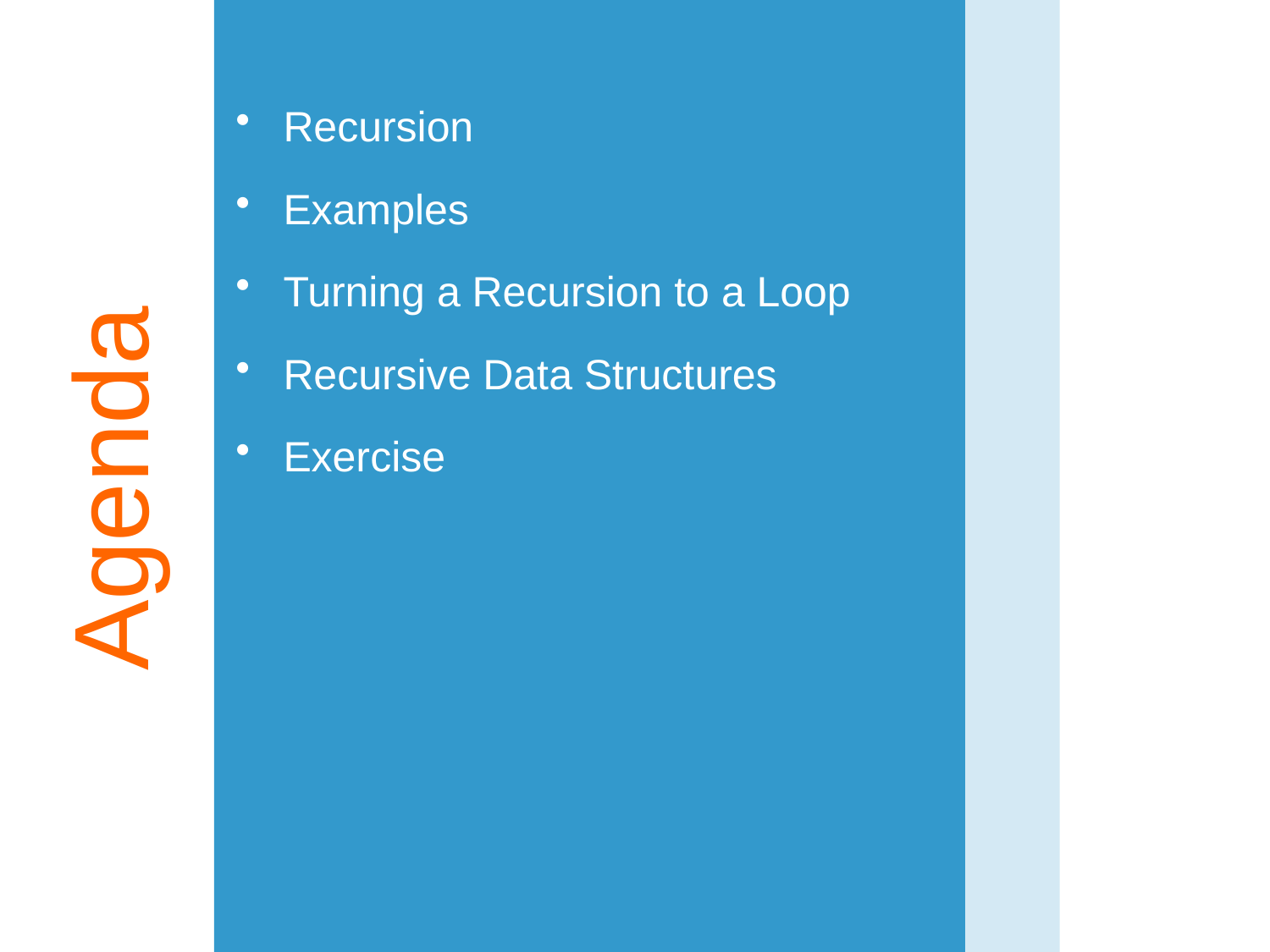

Recursion
Examples
Turning a Recursion to a Loop
Recursive Data Structures
Exercise

# Agenda